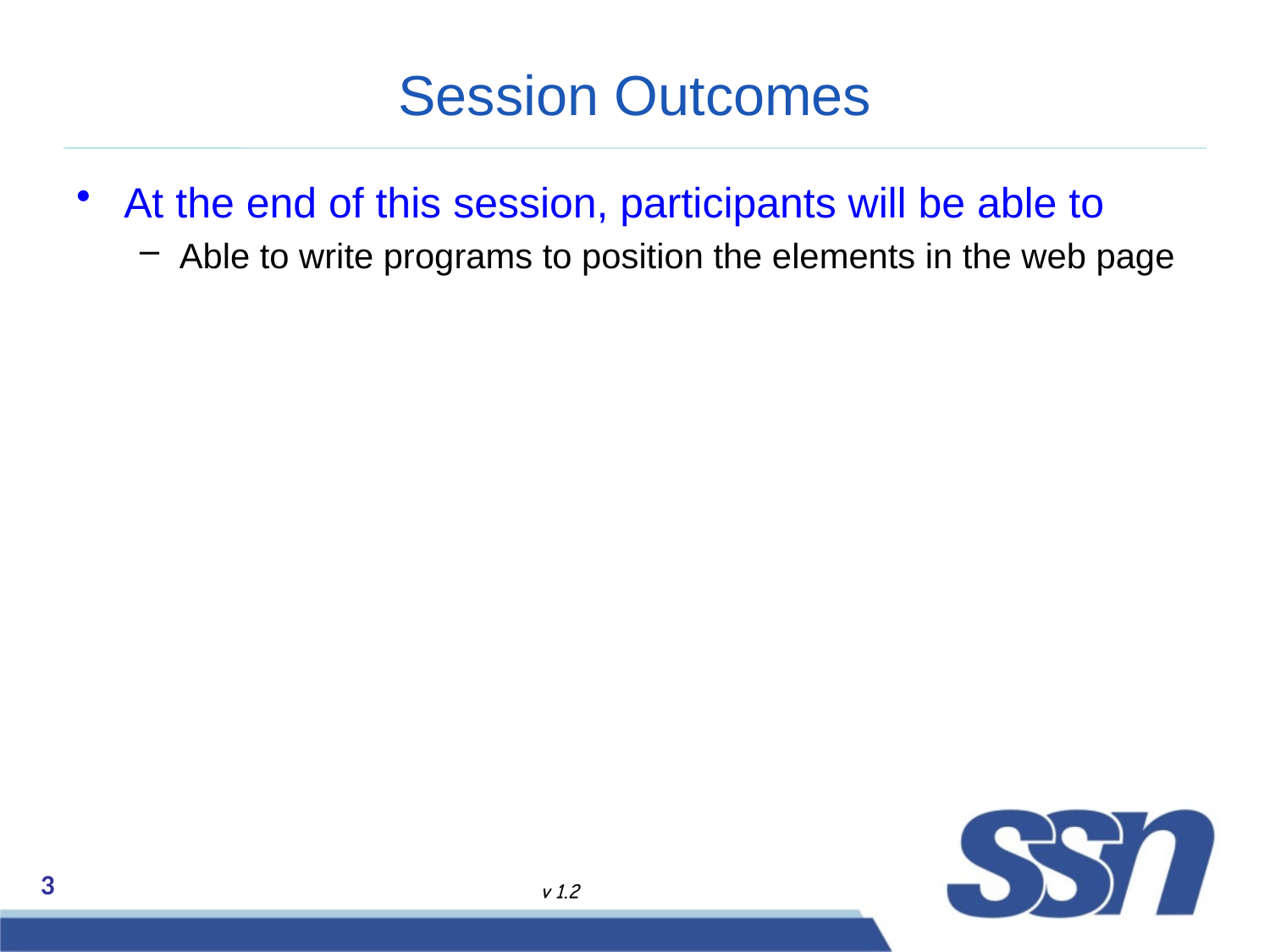

# Session Outcomes
At the end of this session, participants will be able to
Able to write programs to position the elements in the web page